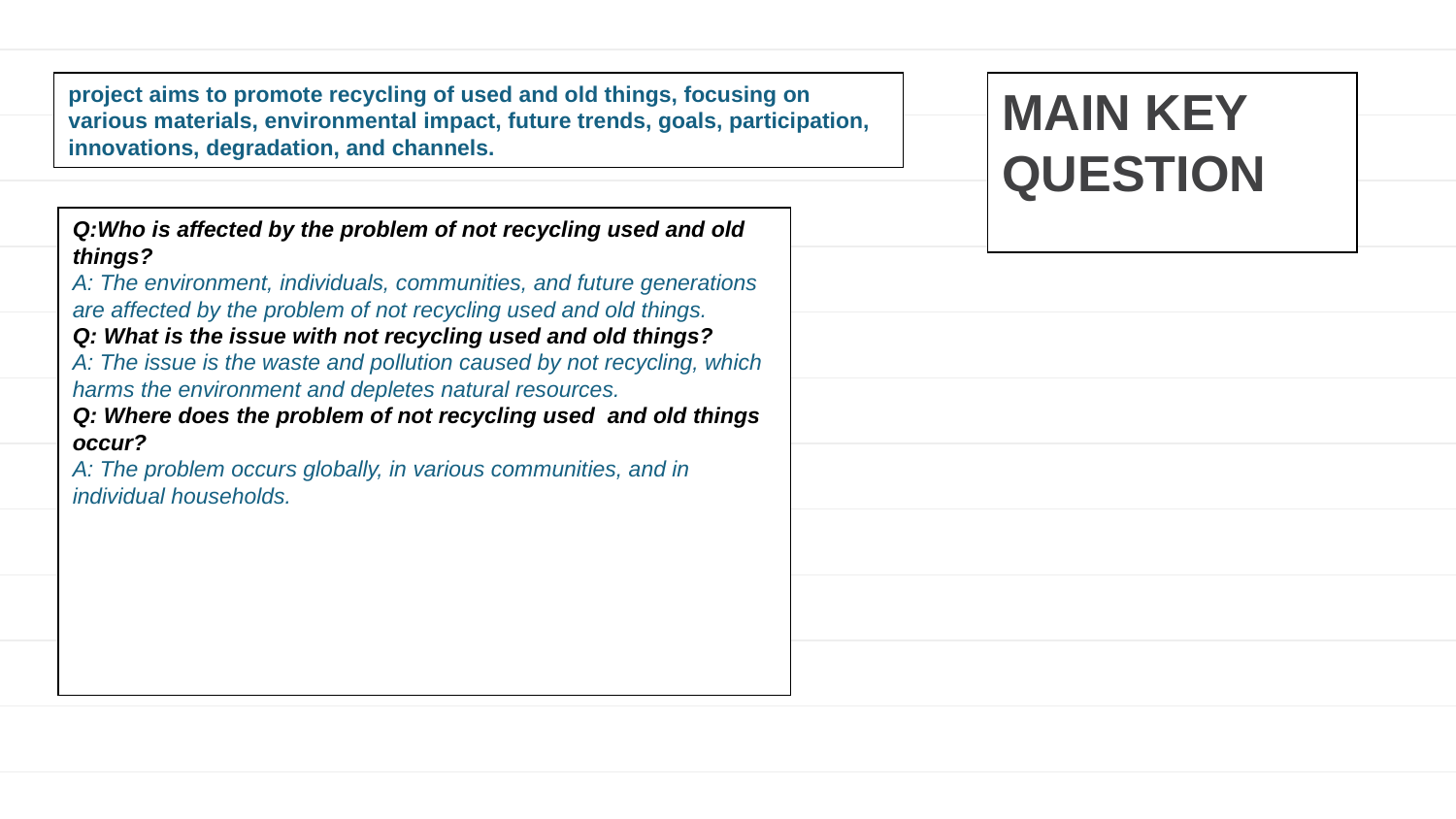

project aims to promote recycling of used and old things, focusing on various materials, environmental impact, future trends, goals, participation, innovations, degradation, and channels.
MAIN KEY QUESTION

Q:Who is affected by the problem of not recycling used and old things?
A: The environment, individuals, communities, and future generations are affected by the problem of not recycling used and old things.
Q: What is the issue with not recycling used and old things?
A: The issue is the waste and pollution caused by not recycling, which harms the environment and depletes natural resources.
Q: Where does the problem of not recycling used  and old things occur?
A: The problem occurs globally, in various communities, and in individual households.